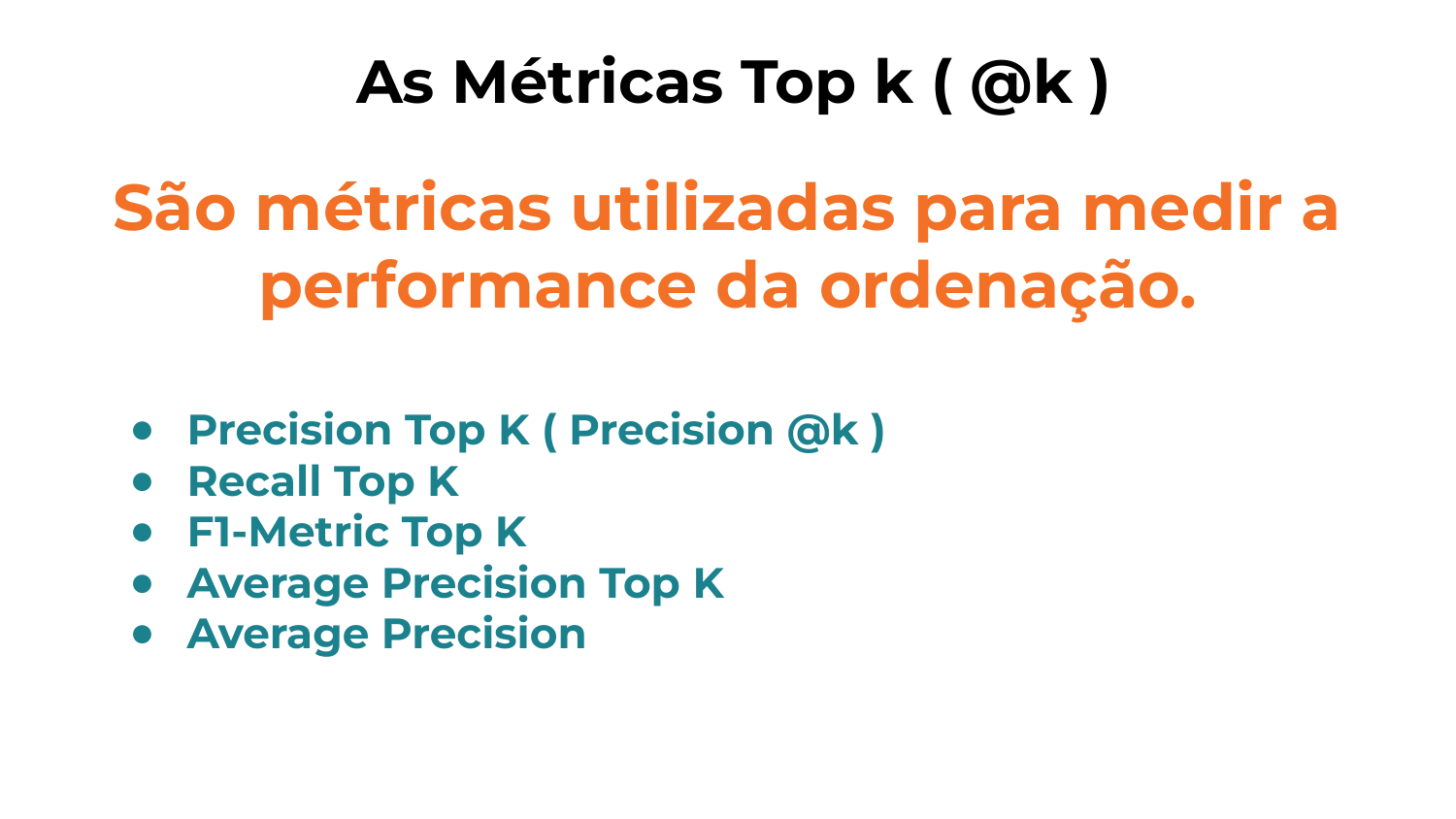

# As Métricas Top k ( @k )
São métricas utilizadas para medir a performance da ordenação.
Precision Top K ( Precision @k )
Recall Top K
F1-Metric Top K
Average Precision Top K
Average Precision